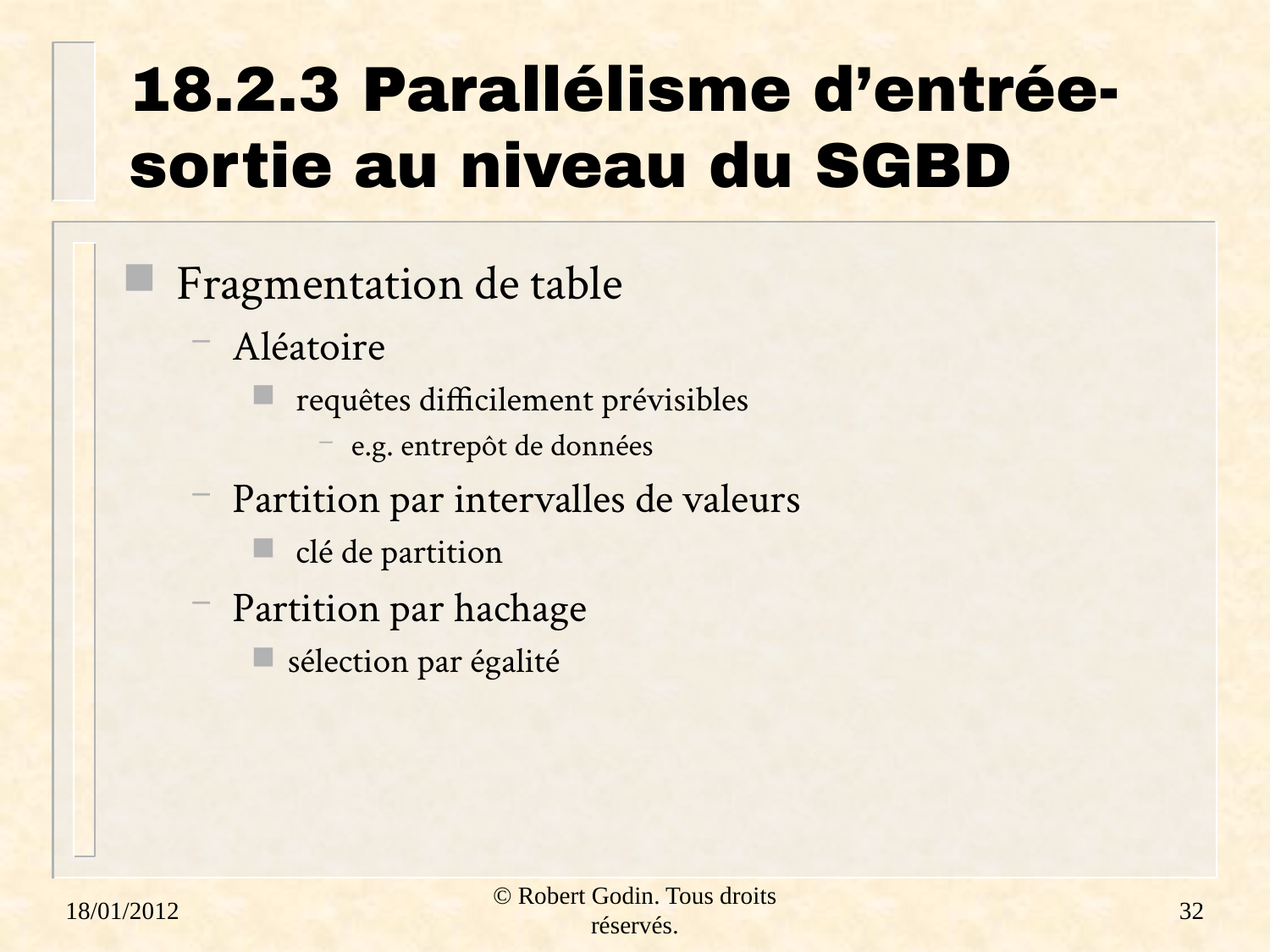

# 18.2.3 Parallélisme d’entrée-sortie au niveau du SGBD
Fragmentation de table
Aléatoire
 requêtes difficilement prévisibles
e.g. entrepôt de données
Partition par intervalles de valeurs
 clé de partition
Partition par hachage
sélection par égalité
18/01/2012
© Robert Godin. Tous droits réservés.
32